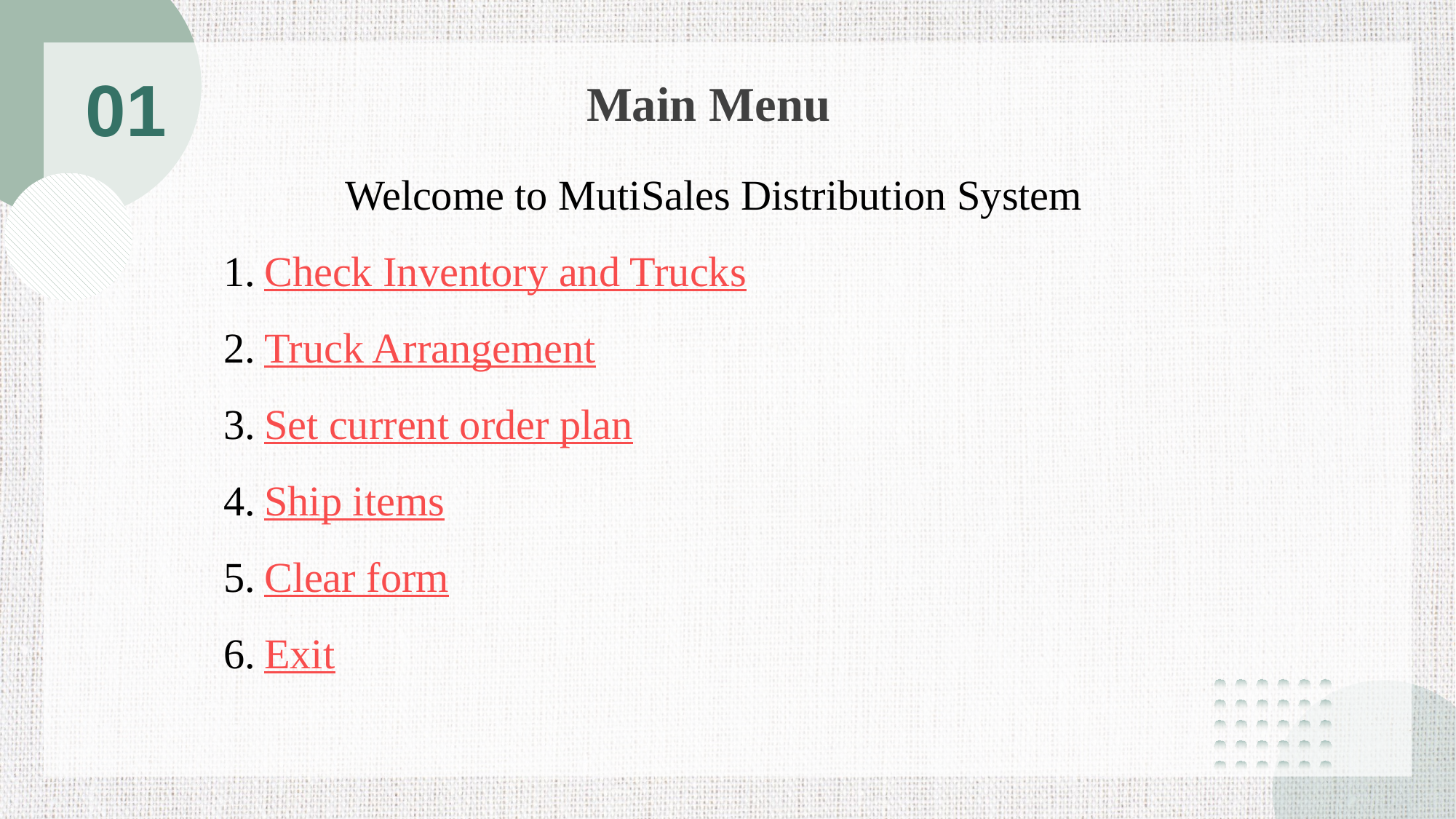

01
Main Menu
 Welcome to MutiSales Distribution System
Check Inventory and Trucks
Truck Arrangement
Set current order plan
Ship items
Clear form
Exit